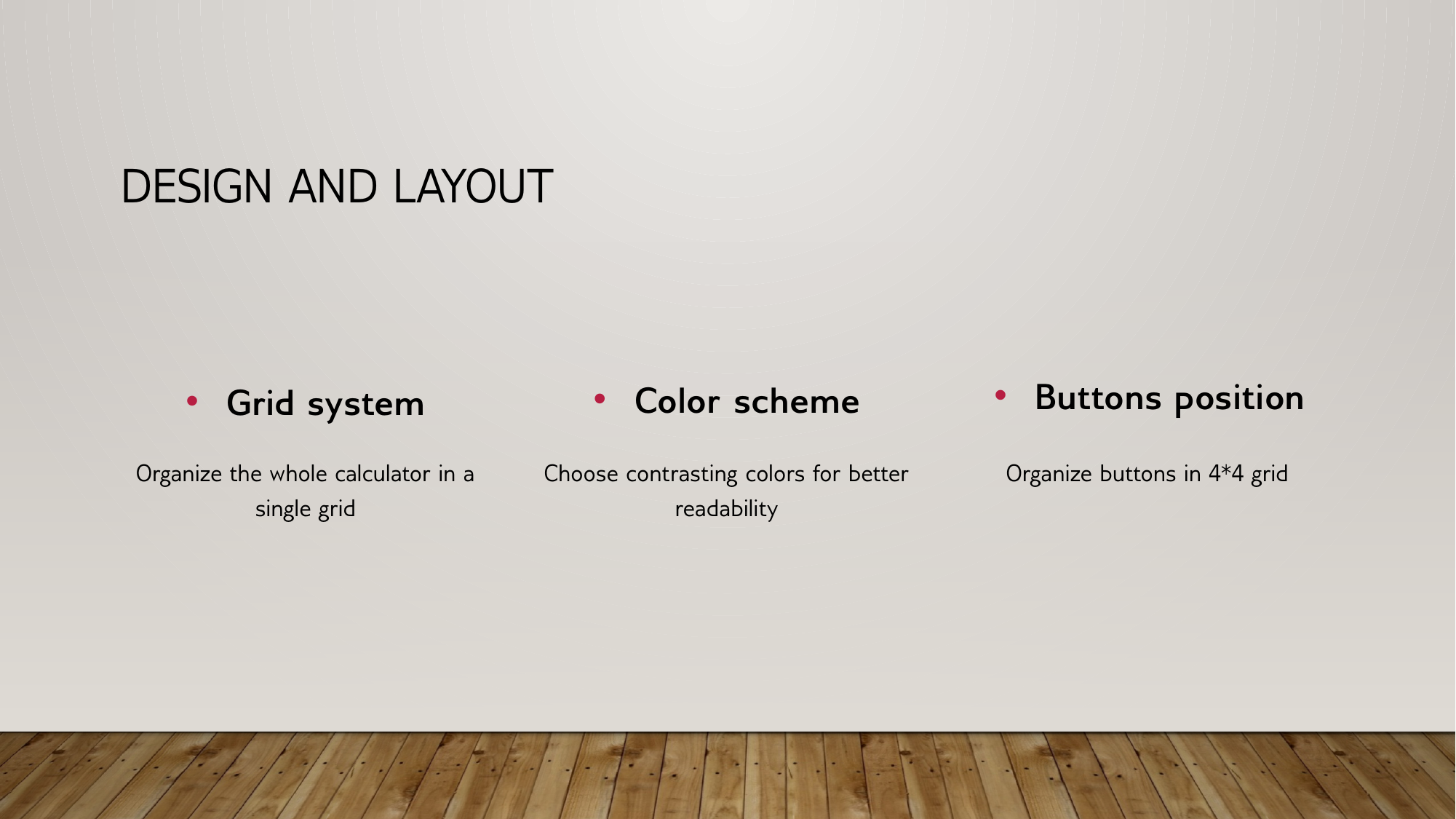

# Design and layout
Buttons position
Color scheme
Grid system
Organize the whole calculator in a single grid
Choose contrasting colors for better readability
Organize buttons in 4*4 grid